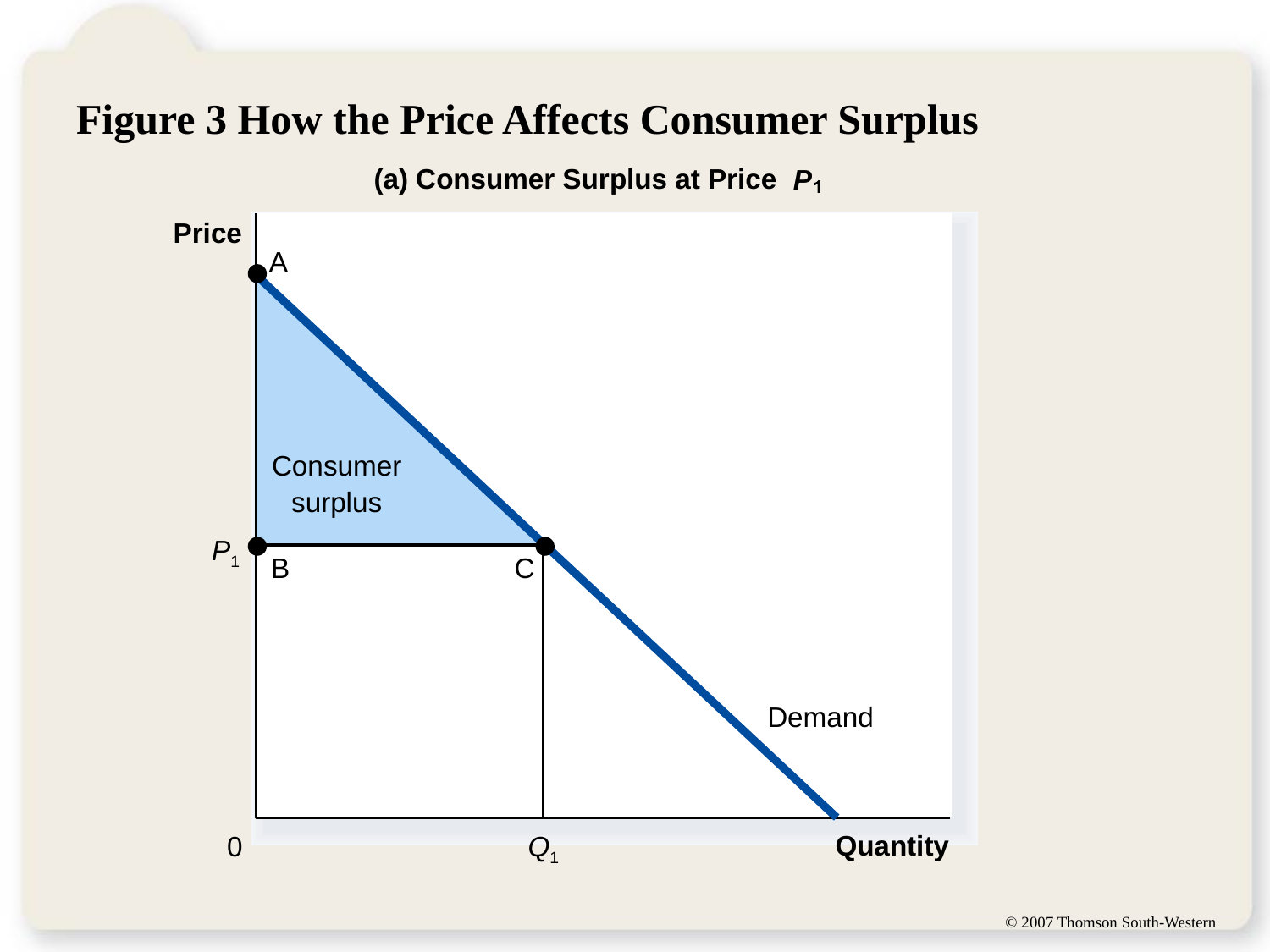

# Figure 3 How the Price Affects Consumer Surplus
(a) Consumer Surplus at Price
P

Price

A

Consumer
surplus
Demand
P1

Q1

B

C
Quantity
0